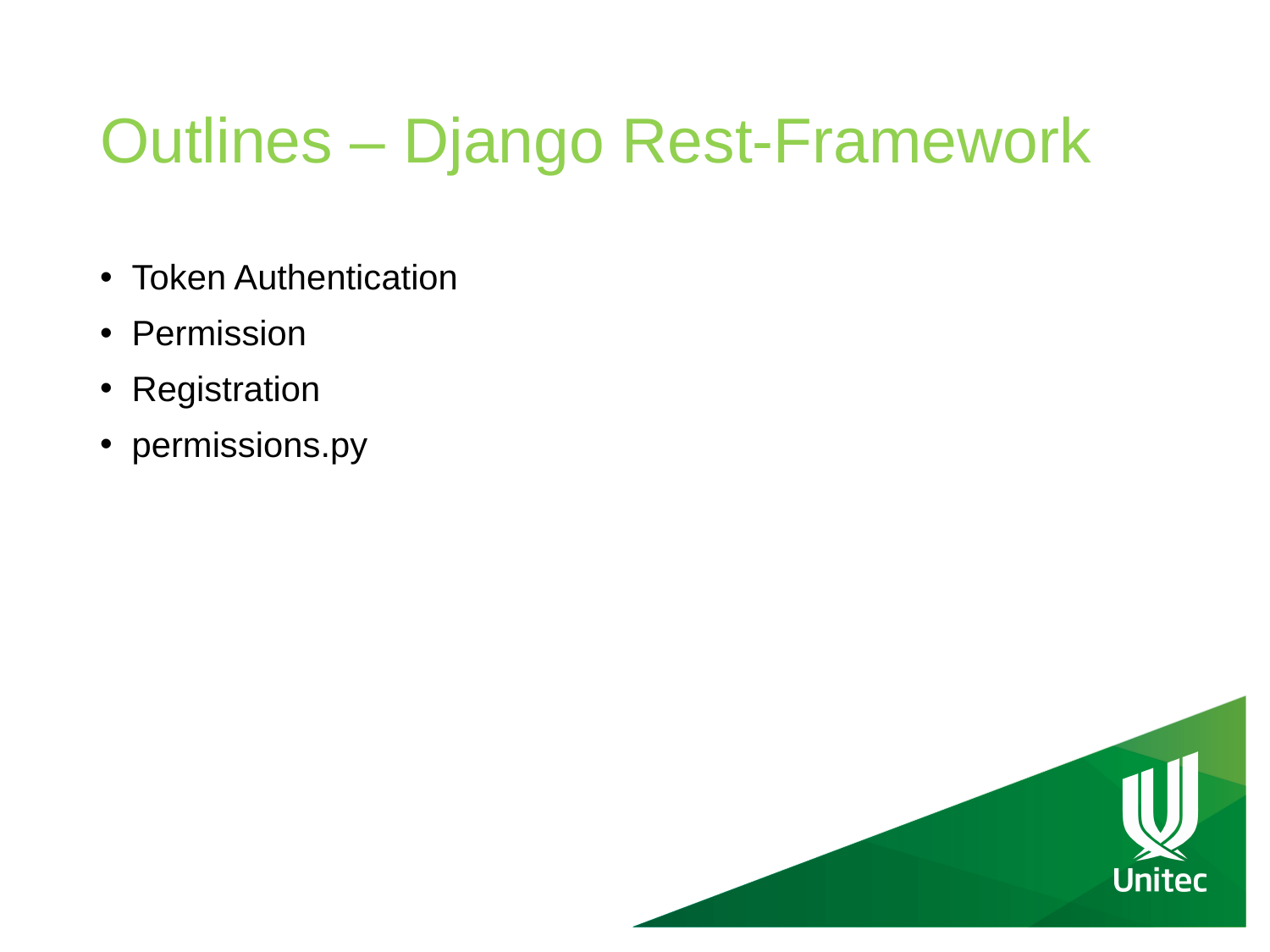

# Outlines – Django Rest-Framework
Token Authentication
Permission
Registration
permissions.py